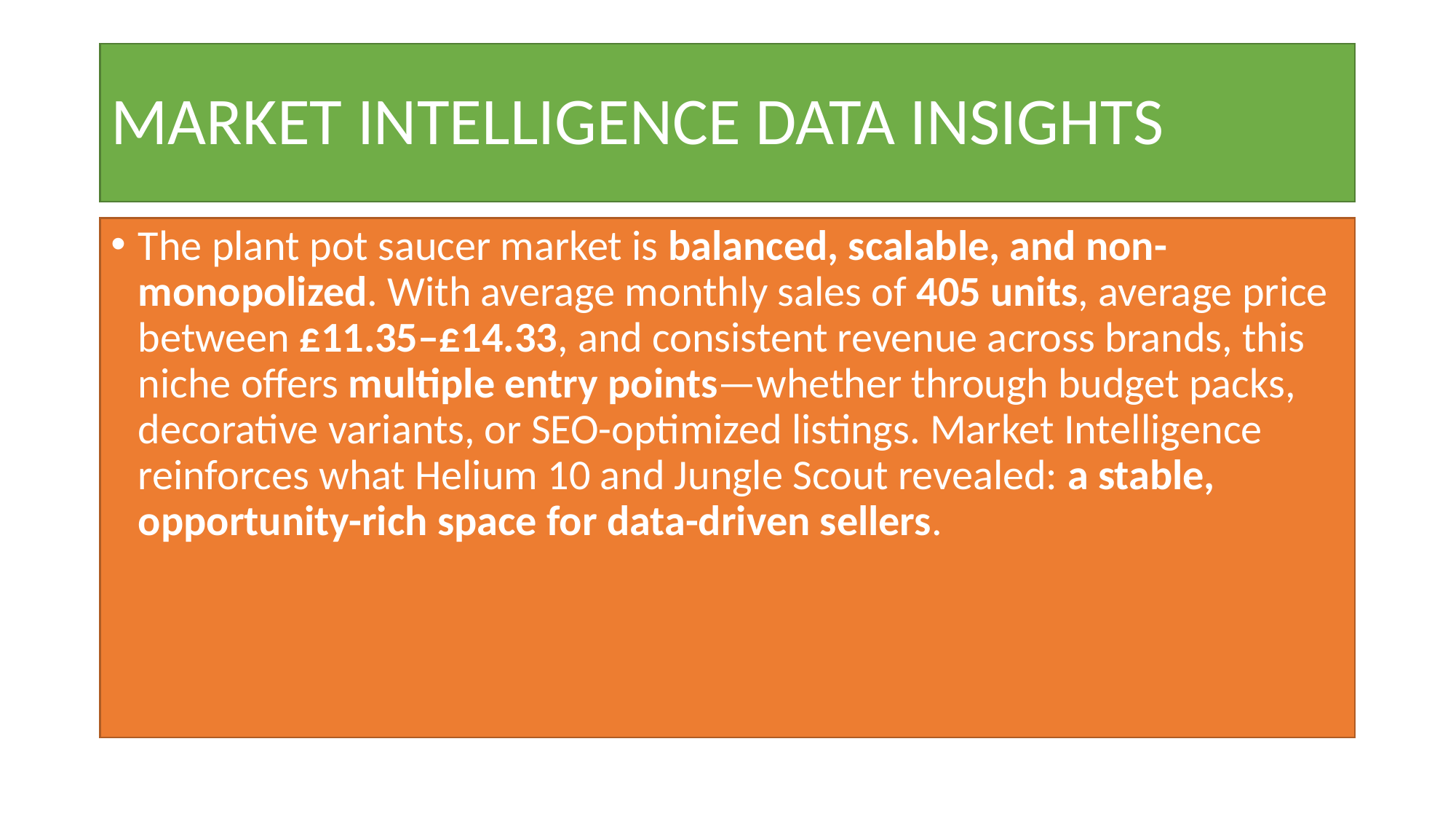

# MARKET INTELLIGENCE DATA INSIGHTS
The plant pot saucer market is balanced, scalable, and non-monopolized. With average monthly sales of 405 units, average price between £11.35–£14.33, and consistent revenue across brands, this niche offers multiple entry points—whether through budget packs, decorative variants, or SEO-optimized listings. Market Intelligence reinforces what Helium 10 and Jungle Scout revealed: a stable, opportunity-rich space for data-driven sellers.